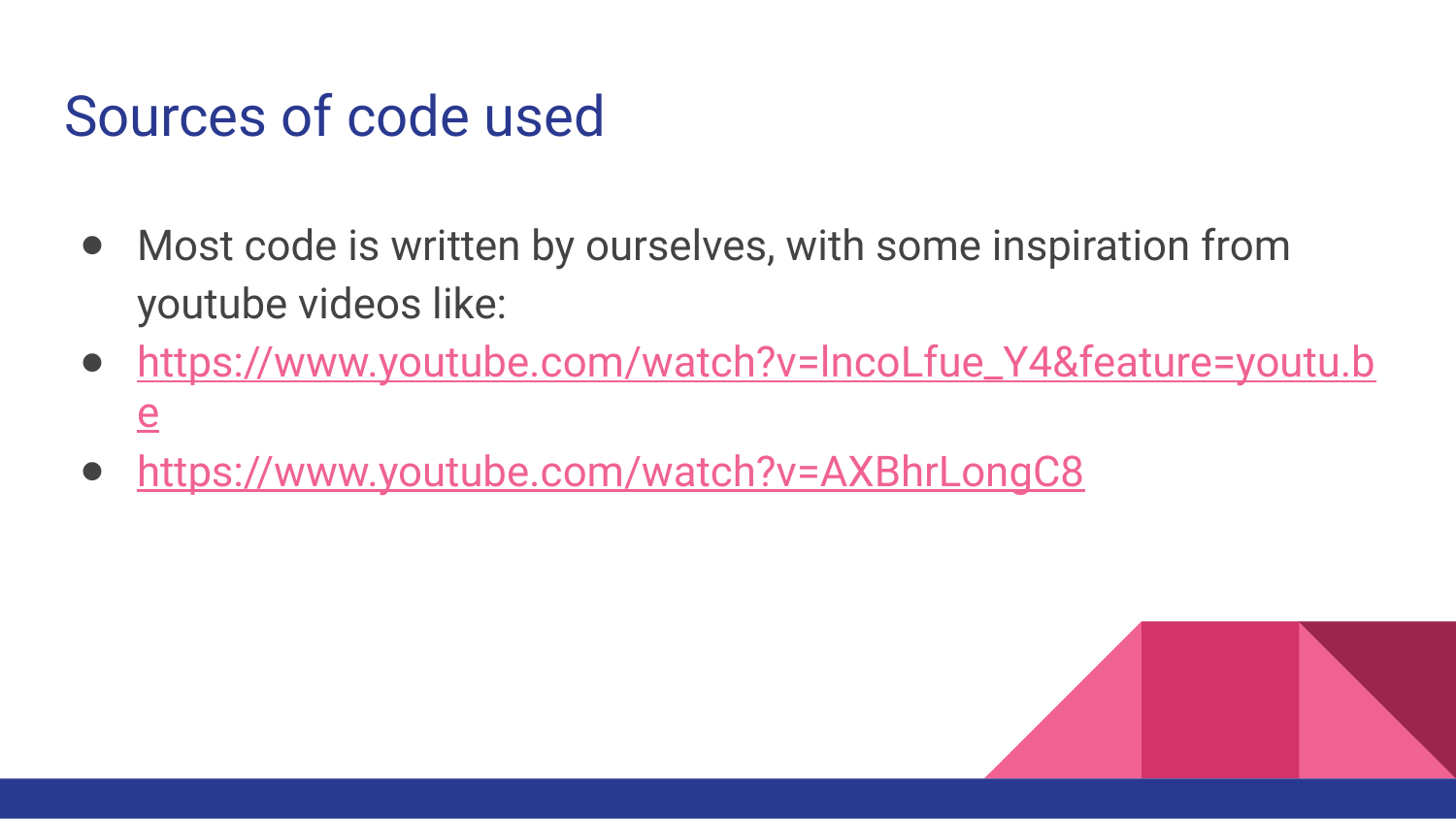

# Sources of code used
Most code is written by ourselves, with some inspiration from youtube videos like:
https://www.youtube.com/watch?v=lncoLfue_Y4&feature=youtu.be
https://www.youtube.com/watch?v=AXBhrLongC8